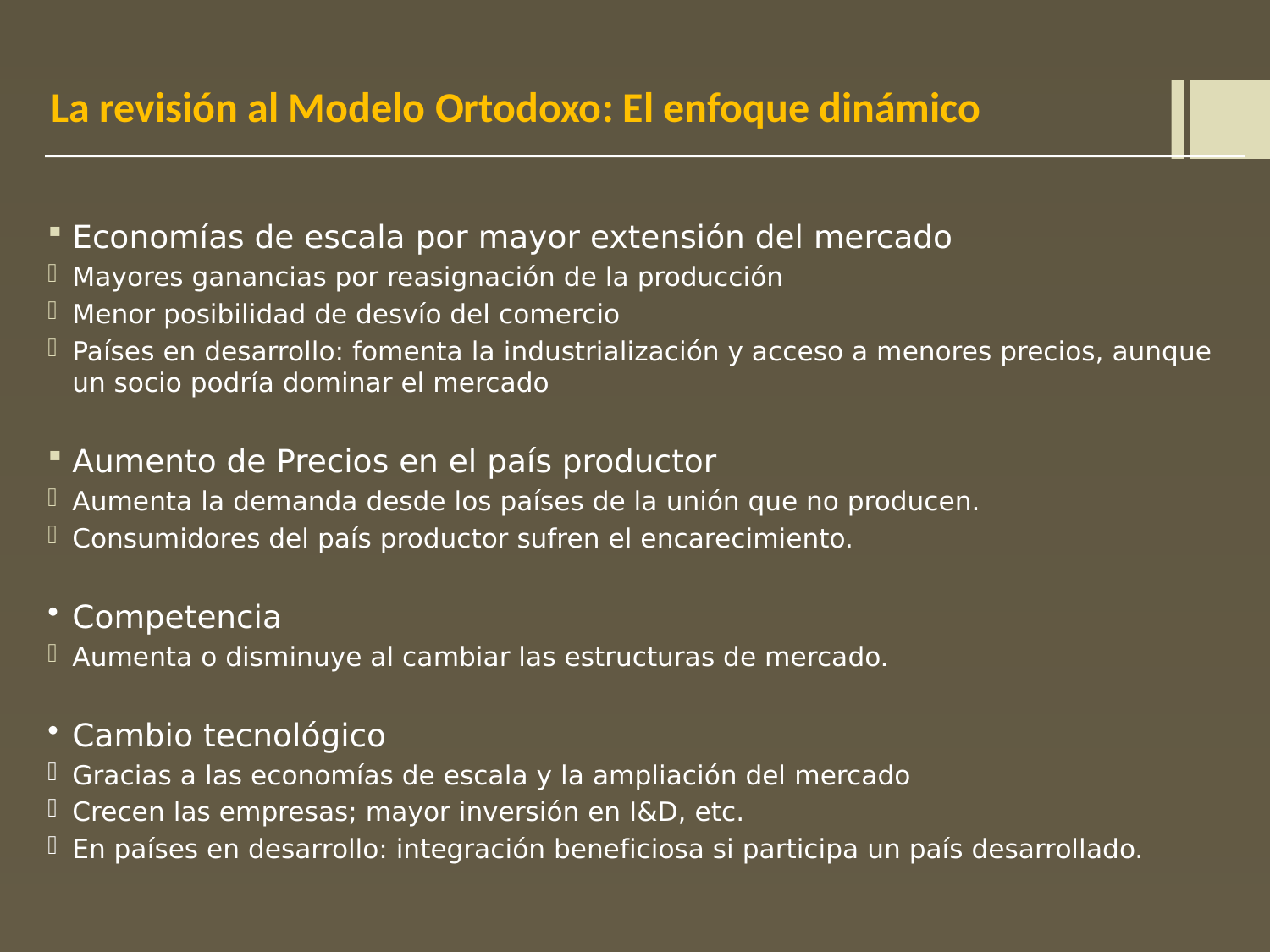

# La revisión al Modelo Ortodoxo: El enfoque dinámico

Economías de escala por mayor extensión del mercado
Mayores ganancias por reasignación de la producción
Menor posibilidad de desvío del comercio
Países en desarrollo: fomenta la industrialización y acceso a menores precios, aunque un socio podría dominar el mercado

Aumento de Precios en el país productor
Aumenta la demanda desde los países de la unión que no producen.
Consumidores del país productor sufren el encarecimiento.

Competencia
Aumenta o disminuye al cambiar las estructuras de mercado.

Cambio tecnológico
Gracias a las economías de escala y la ampliación del mercado
Crecen las empresas; mayor inversión en I&D, etc.
En países en desarrollo: integración beneficiosa si participa un país desarrollado.